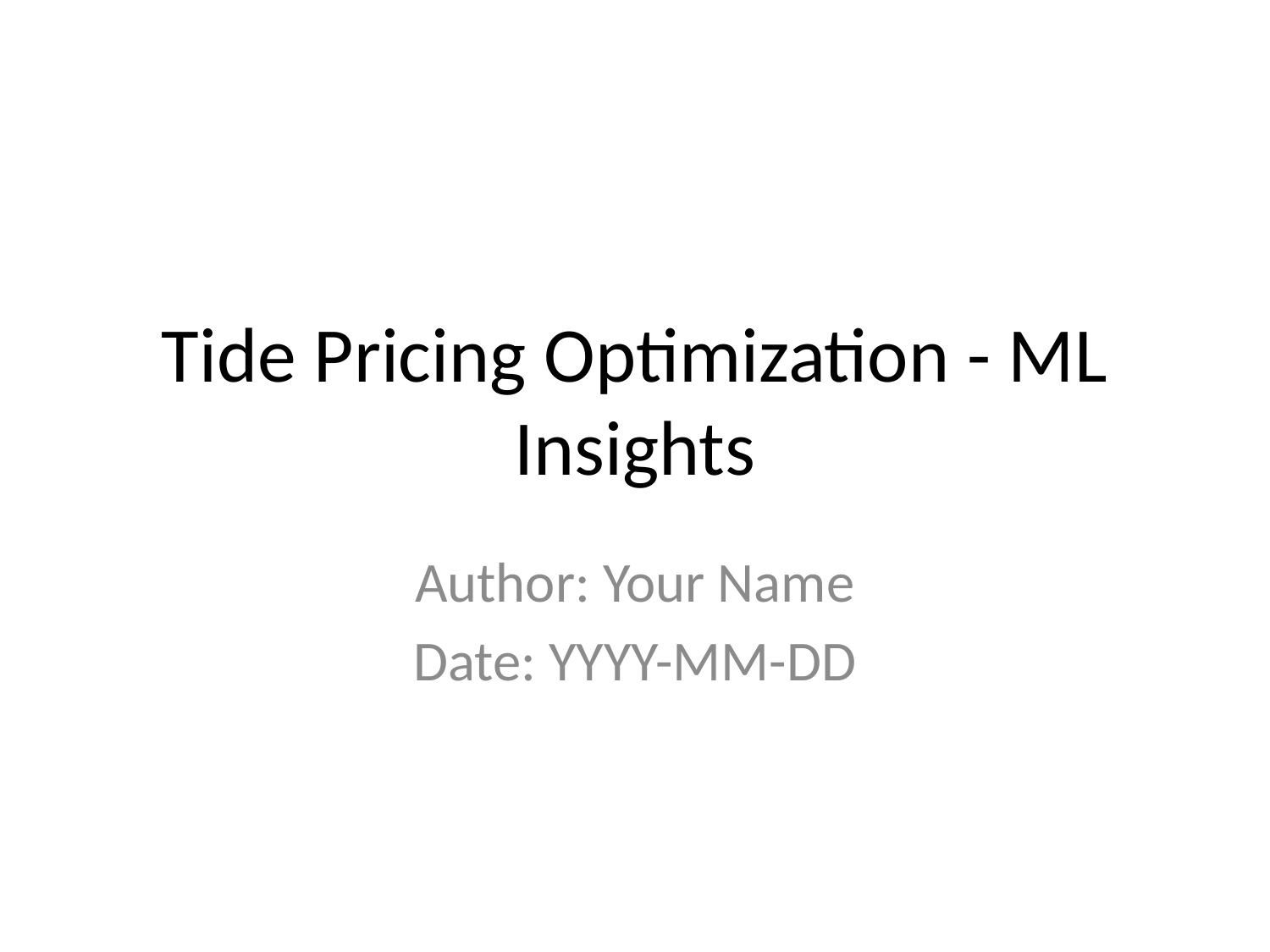

# Tide Pricing Optimization - ML Insights
Author: Your Name
Date: YYYY-MM-DD